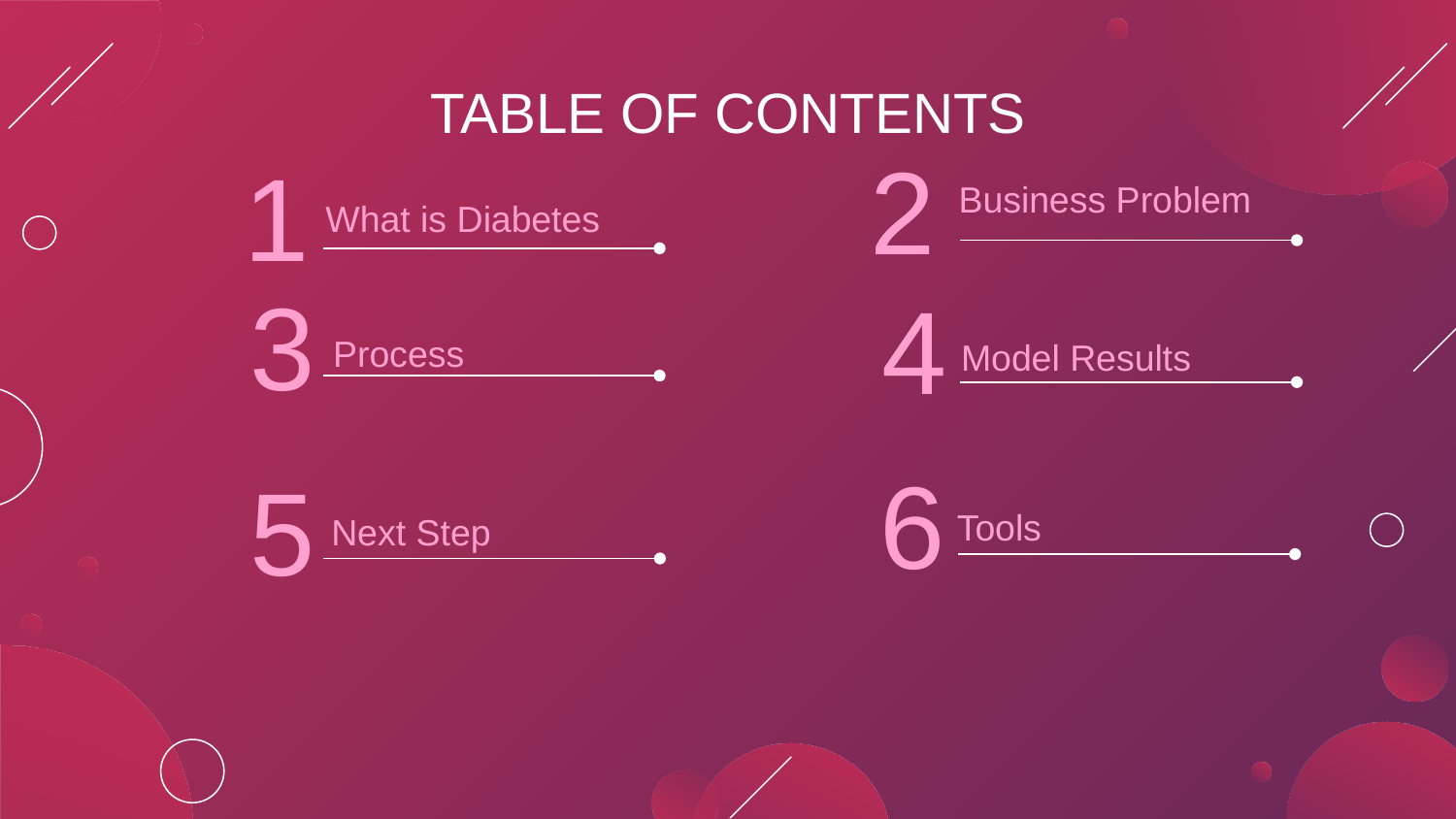

# TABLE OF CONTENTS
1
Business Problem
2
What is Diabetes
3
4
Process
Model Results
5
6
Tools
Next Step